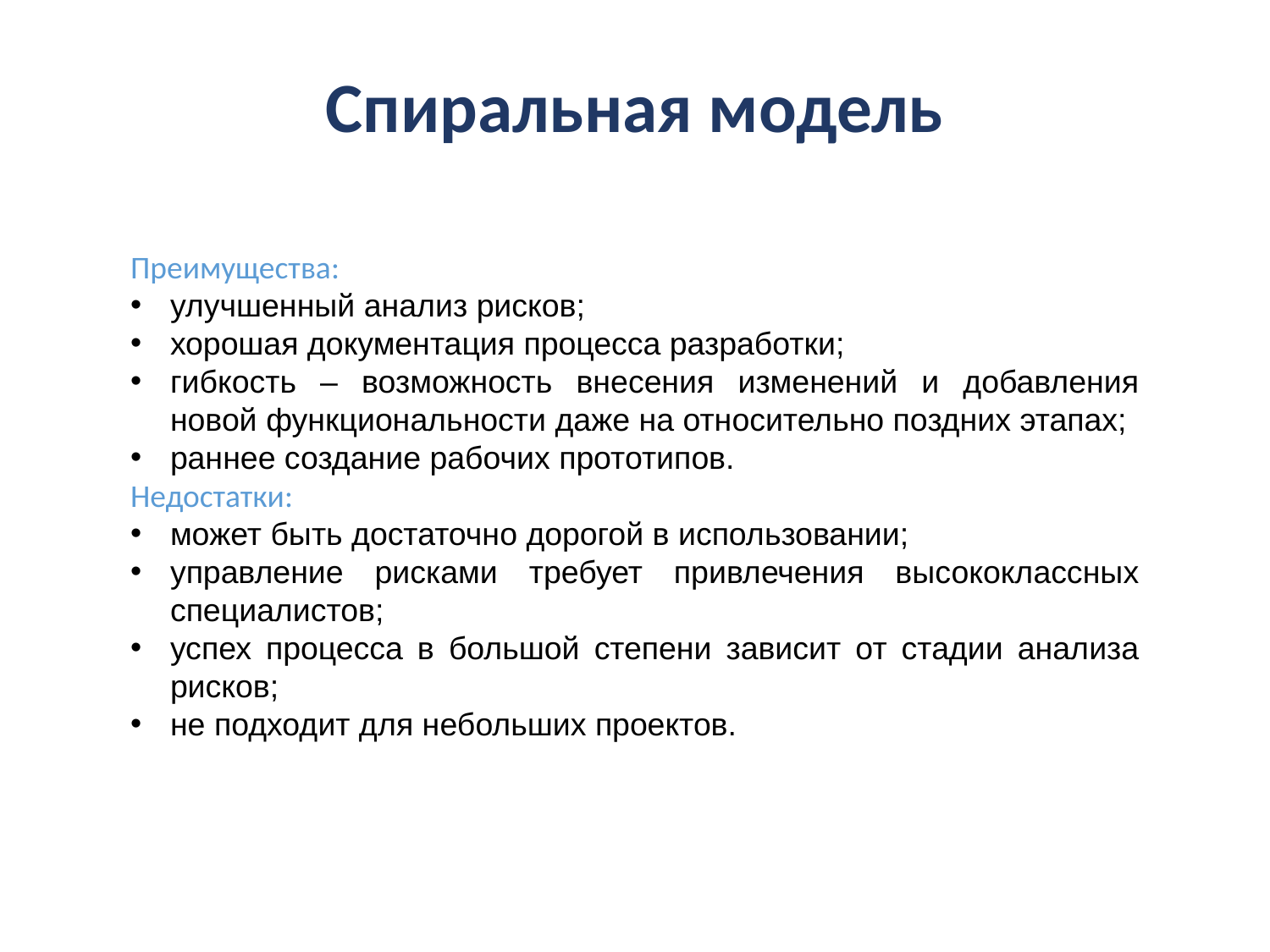

# Спиральная модель
Преимущества:
улучшенный анализ рисков;
хорошая документация процесса разработки;
гибкость – возможность внесения изменений и добавления новой функциональности даже на относительно поздних этапах;
раннее создание рабочих прототипов.
Недостатки:
может быть достаточно дорогой в использовании;
управление рисками требует привлечения высококлассных специалистов;
успех процесса в большой степени зависит от стадии анализа рисков;
не подходит для небольших проектов.